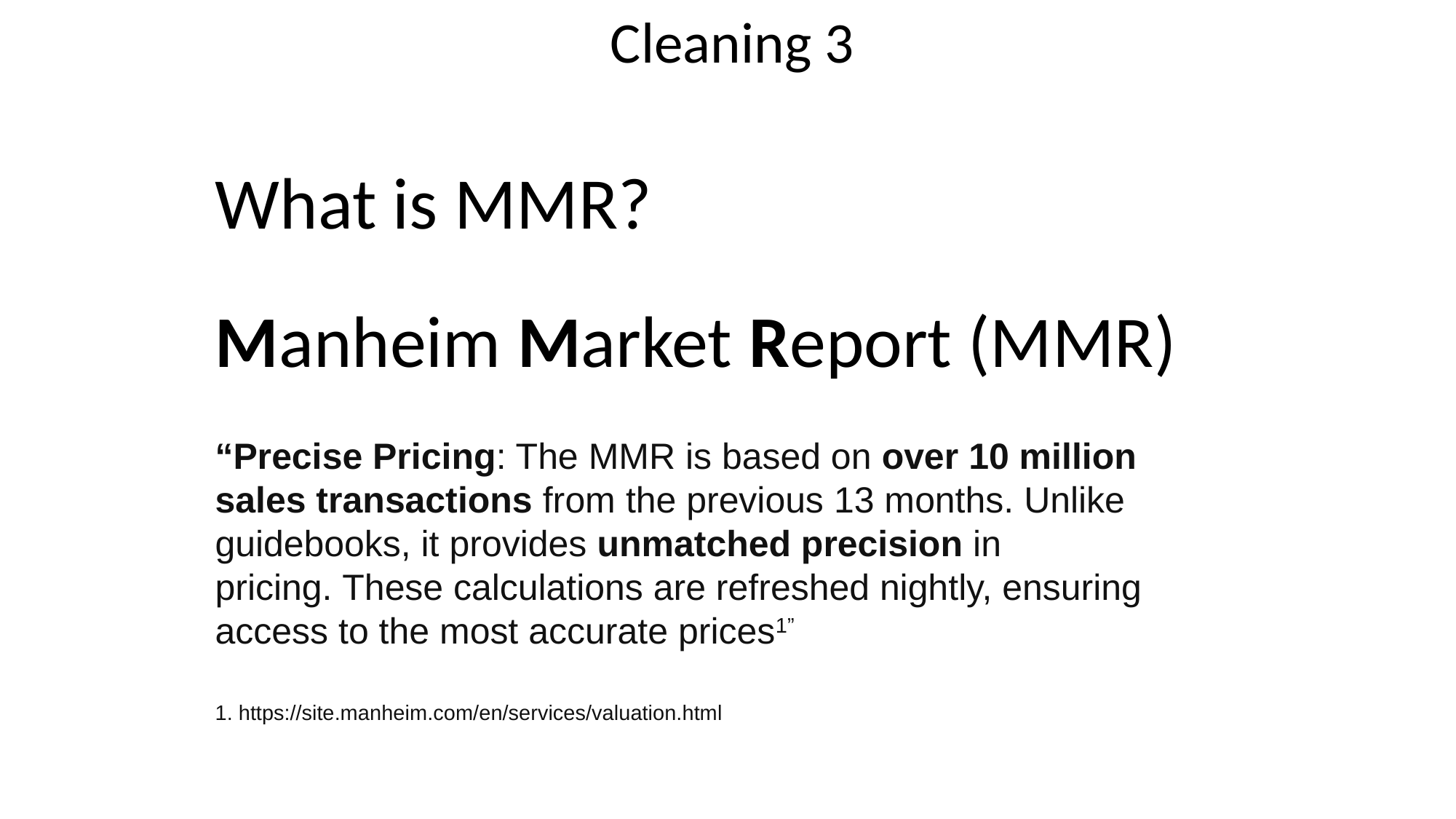

Cleaning 3

What is MMR?

Manheim Market Report (MMR)

“Precise Pricing: The MMR is based on over 10 million sales transactions from the previous 13 months. Unlike guidebooks, it provides unmatched precision in pricing. These calculations are refreshed nightly, ensuring access to the most accurate prices1”

1. https://site.manheim.com/en/services/valuation.html